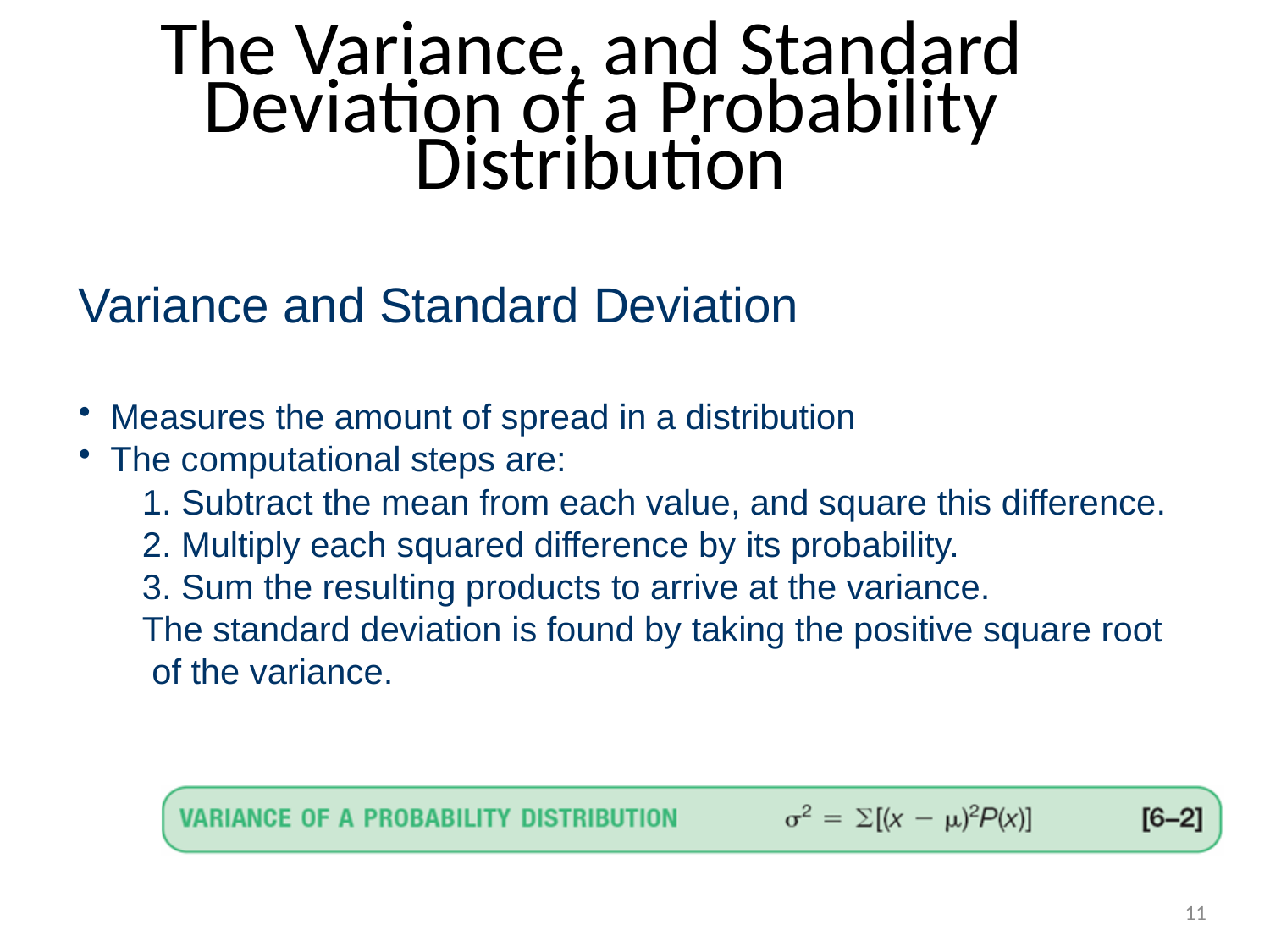

# The Variance, and Standard  Deviation of a Probability Distribution
Variance and Standard Deviation

Measures the amount of spread in a distribution
The computational steps are:
Subtract the mean from each value, and square this difference.
Multiply each squared difference by its probability.
Sum the resulting products to arrive at the variance.
The standard deviation is found by taking the positive square root  of the variance.

11